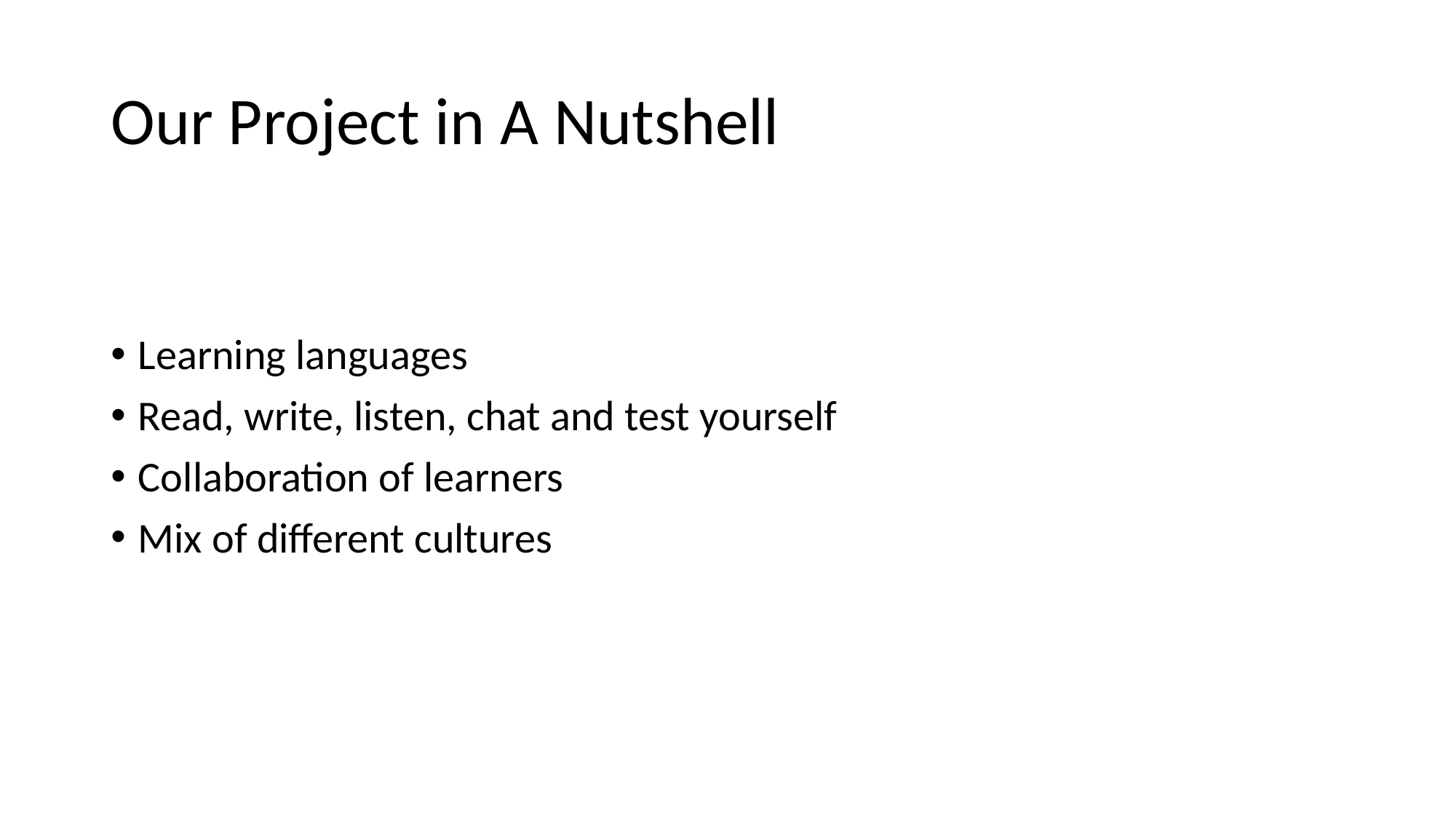

# Our Project in A Nutshell
Learning languages
Read, write, listen, chat and test yourself
Collaboration of learners
Mix of different cultures